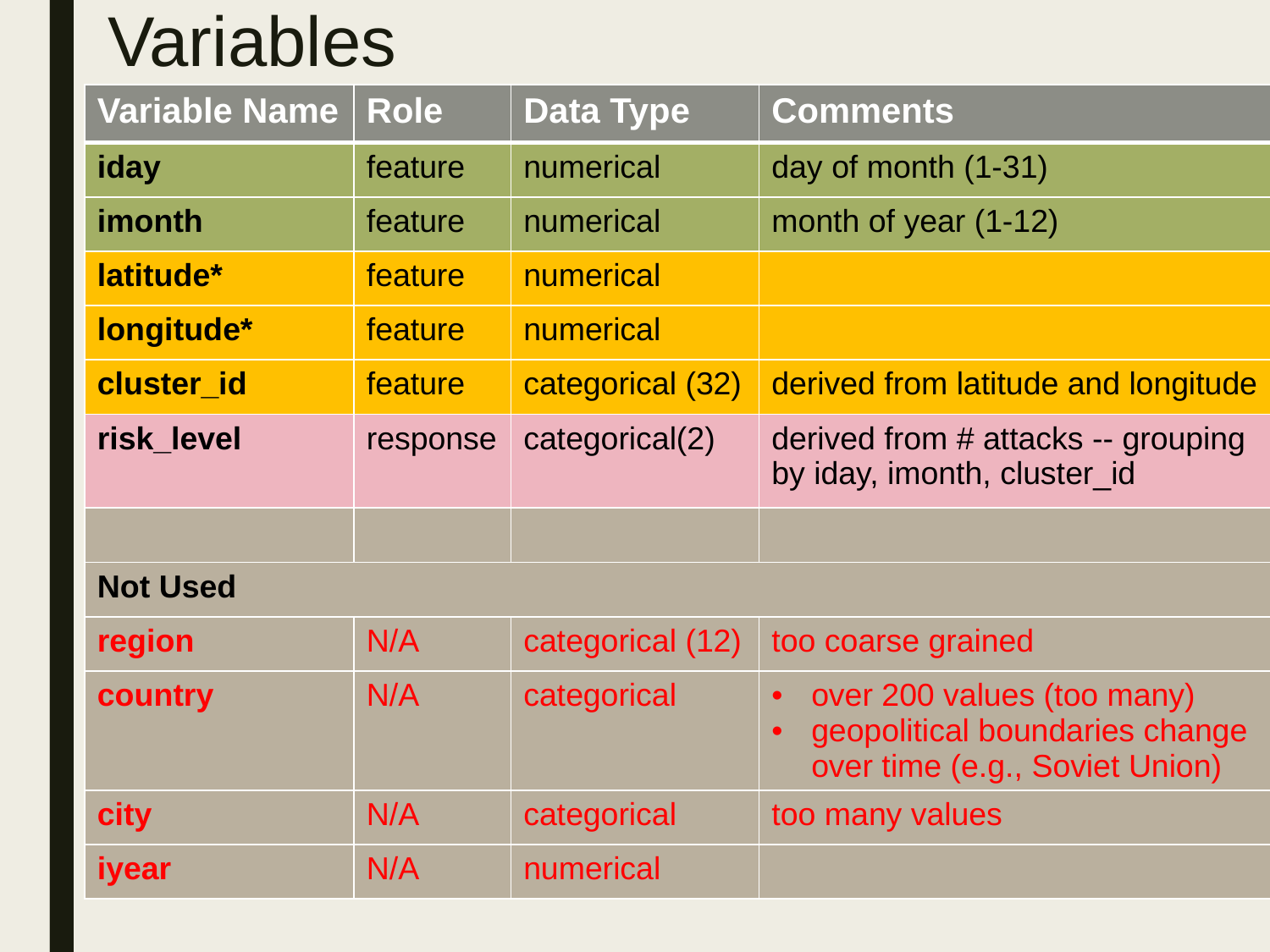

# Variables
| Variable Name | Role | Data Type | Comments |
| --- | --- | --- | --- |
| iday | feature | numerical | day of month (1-31) |
| imonth | feature | numerical | month of year (1-12) |
| latitude\* | feature | numerical |  |
| longitude\* | feature | numerical |  |
| cluster\_id | feature | categorical (32) | derived from latitude and longitude |
| risk\_level | response | categorical(2) | derived from # attacks -- grouping by iday, imonth, cluster\_id |
|  |  |  |  |
| Not Used |  |  |  |
| region | N/A | categorical (12) | too coarse grained |
| country | N/A | categorical | over 200 values (too many) geopolitical boundaries change over time (e.g., Soviet Union) |
| city | N/A | categorical | too many values |
| iyear | N/A | numerical |  |